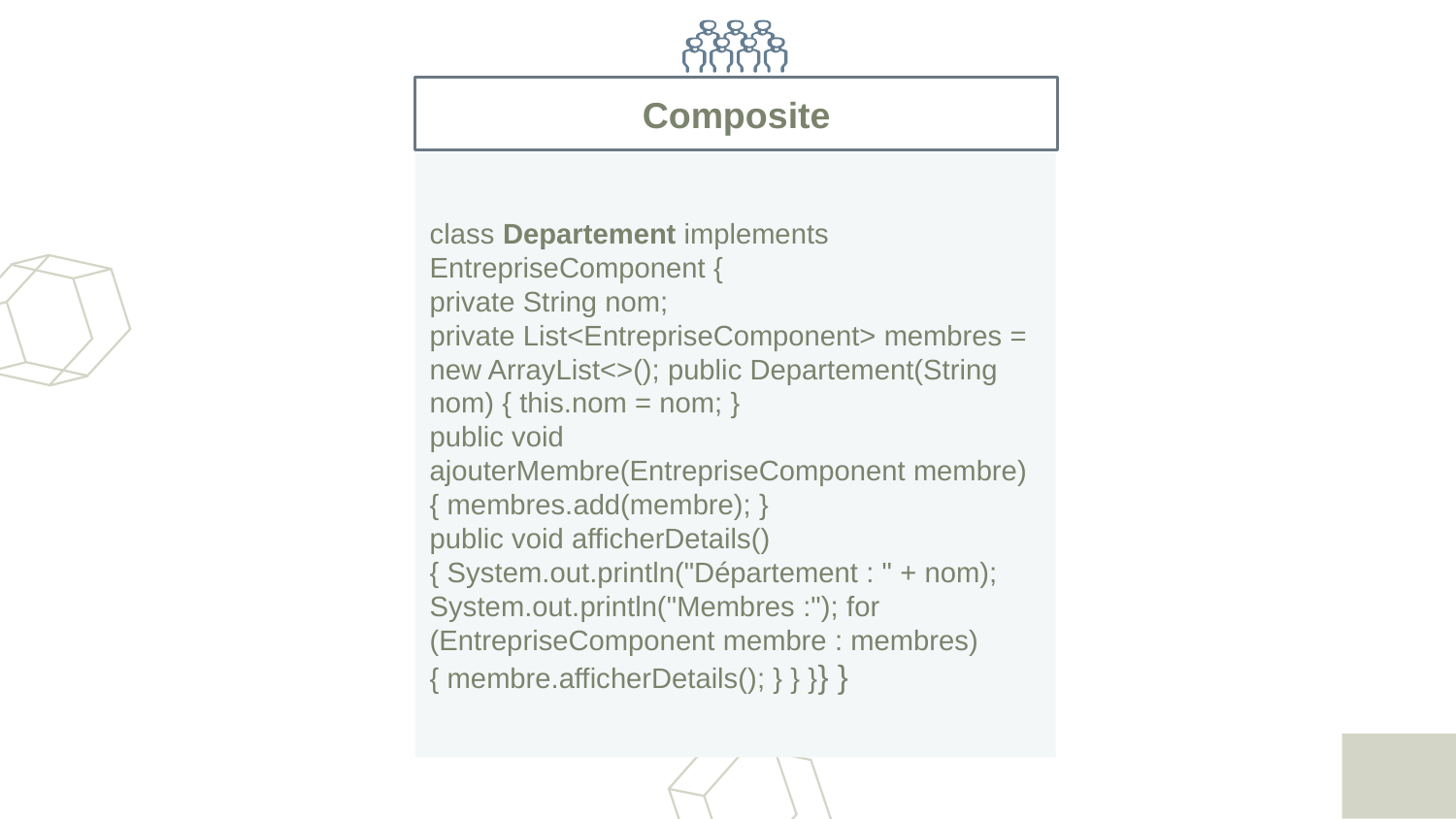

Composite
class Departement implements EntrepriseComponent {
private String nom;
private List<EntrepriseComponent> membres = new ArrayList<>(); public Departement(String nom) { this.nom = nom; }
public void ajouterMembre(EntrepriseComponent membre)
{ membres.add(membre); }
public void afficherDetails() { System.out.println("Département : " + nom); System.out.println("Membres :"); for (EntrepriseComponent membre : membres) { membre.afficherDetails(); } } }} }